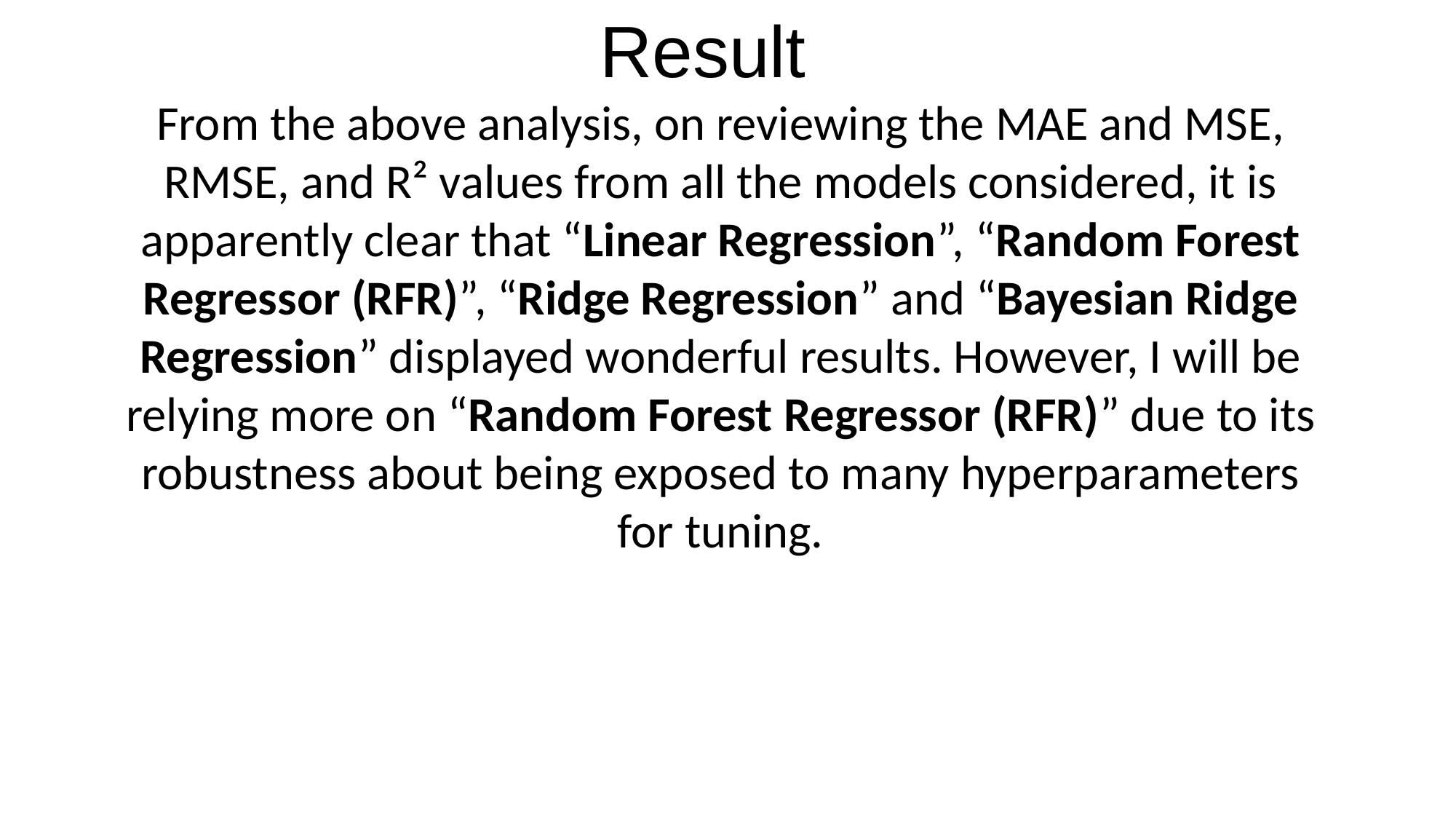

Result
From the above analysis, on reviewing the MAE and MSE, RMSE, and R² values from all the models considered, it is apparently clear that “Linear Regression”, “Random Forest Regressor (RFR)”, “Ridge Regression” and “Bayesian Ridge Regression” displayed wonderful results. However, I will be relying more on “Random Forest Regressor (RFR)” due to its robustness about being exposed to many hyperparameters for tuning.